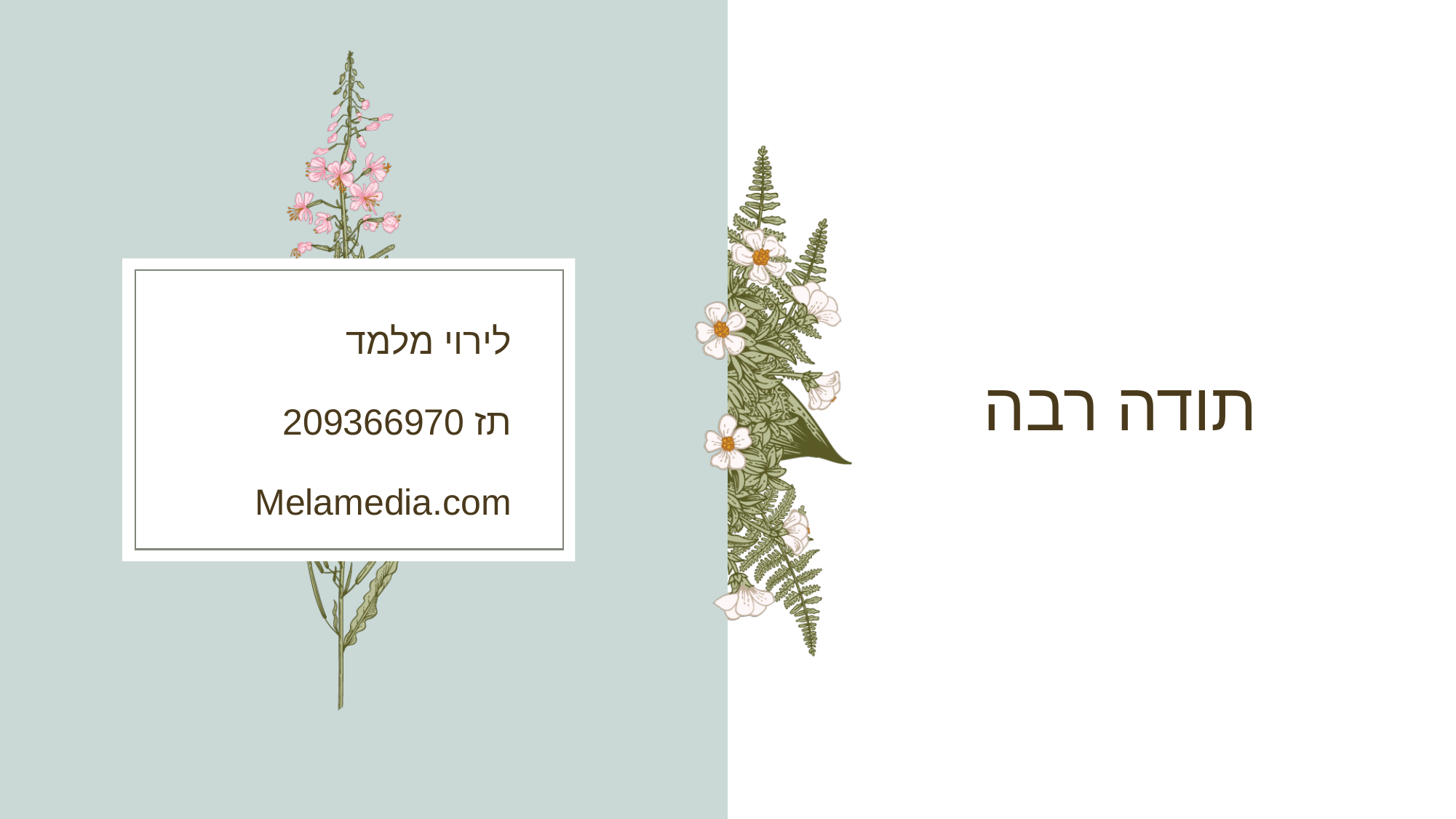

לירוי מלמד
תז 209366970
Melamedia.com
# תודה רבה